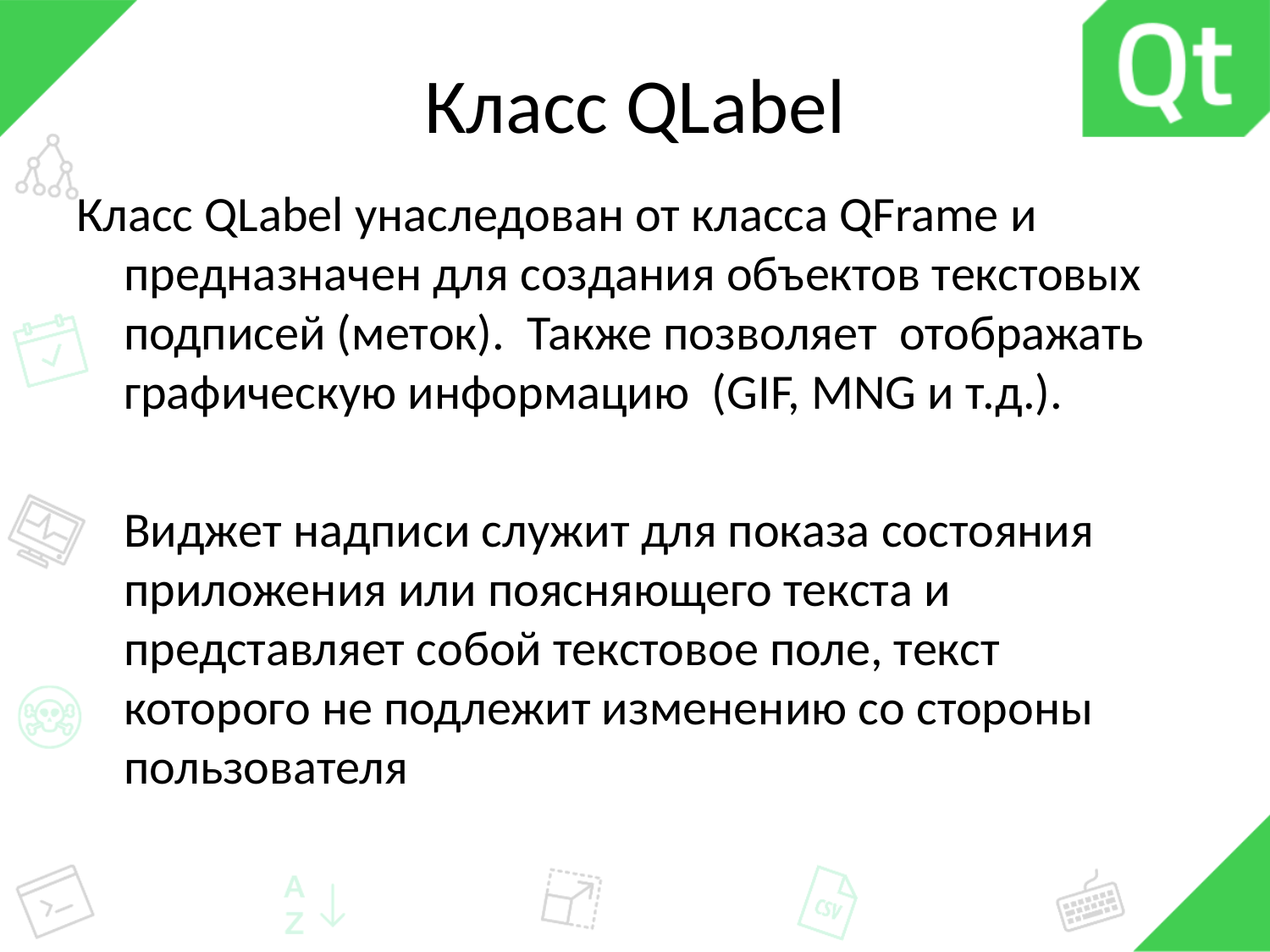

# Класс QLabel
Класс QLabel унаследован от класса QFrame и предназначен для создания объектов текстовых подписей (меток).  Также позволяет  отображать графическую информацию  (GIF, MNG и т.д.).

Виджет надписи служит для показа состояния приложения или поясняющего текста и представляет собой текстовое поле, текст которого не подлежит изменению со стороны пользователя